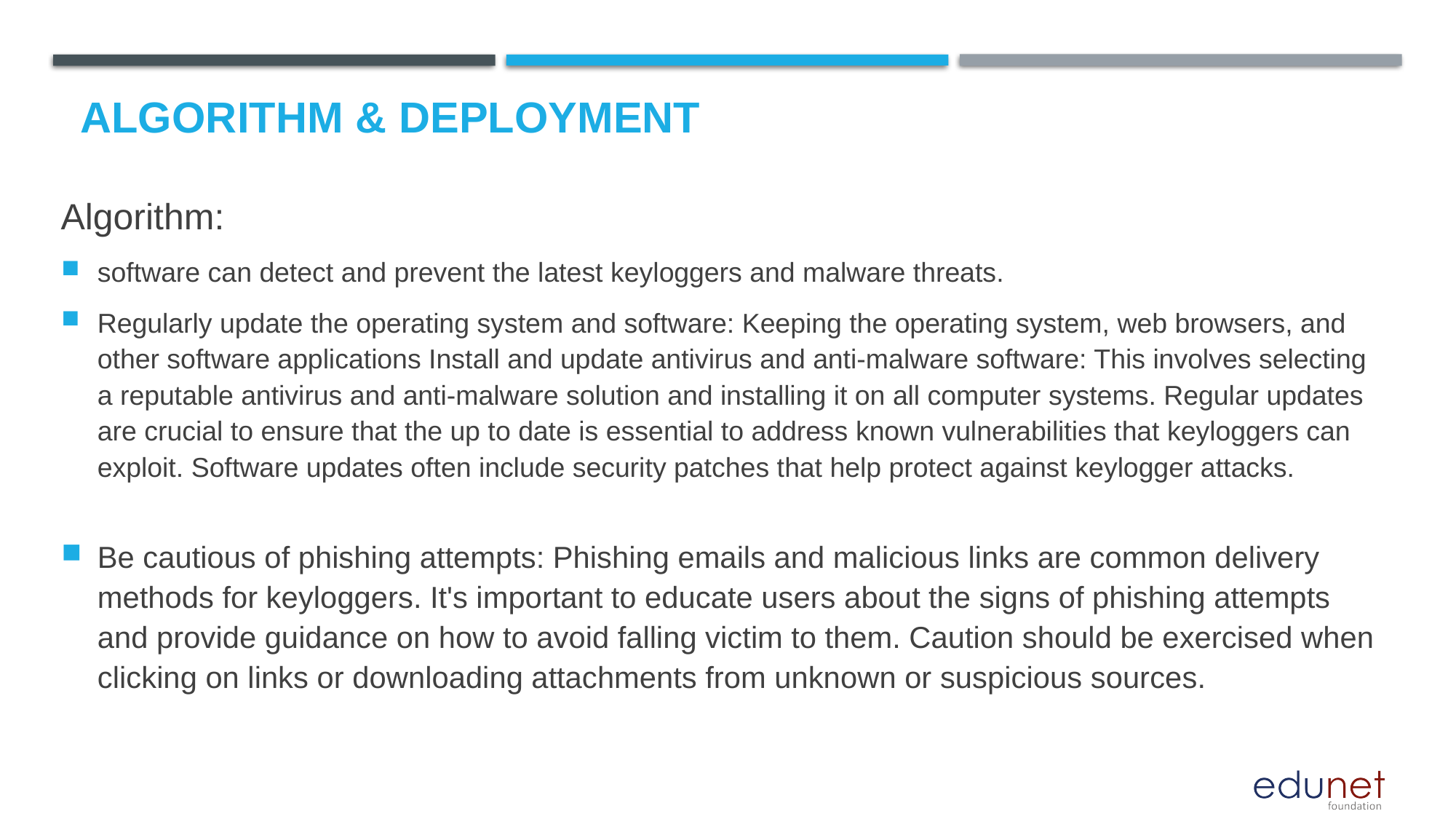

# Algorithm & Deployment
Algorithm:
software can detect and prevent the latest keyloggers and malware threats.
Regularly update the operating system and software: Keeping the operating system, web browsers, and other software applications Install and update antivirus and anti-malware software: This involves selecting a reputable antivirus and anti-malware solution and installing it on all computer systems. Regular updates are crucial to ensure that the up to date is essential to address known vulnerabilities that keyloggers can exploit. Software updates often include security patches that help protect against keylogger attacks.

Be cautious of phishing attempts: Phishing emails and malicious links are common delivery methods for keyloggers. It's important to educate users about the signs of phishing attempts and provide guidance on how to avoid falling victim to them. Caution should be exercised when clicking on links or downloading attachments from unknown or suspicious sources.